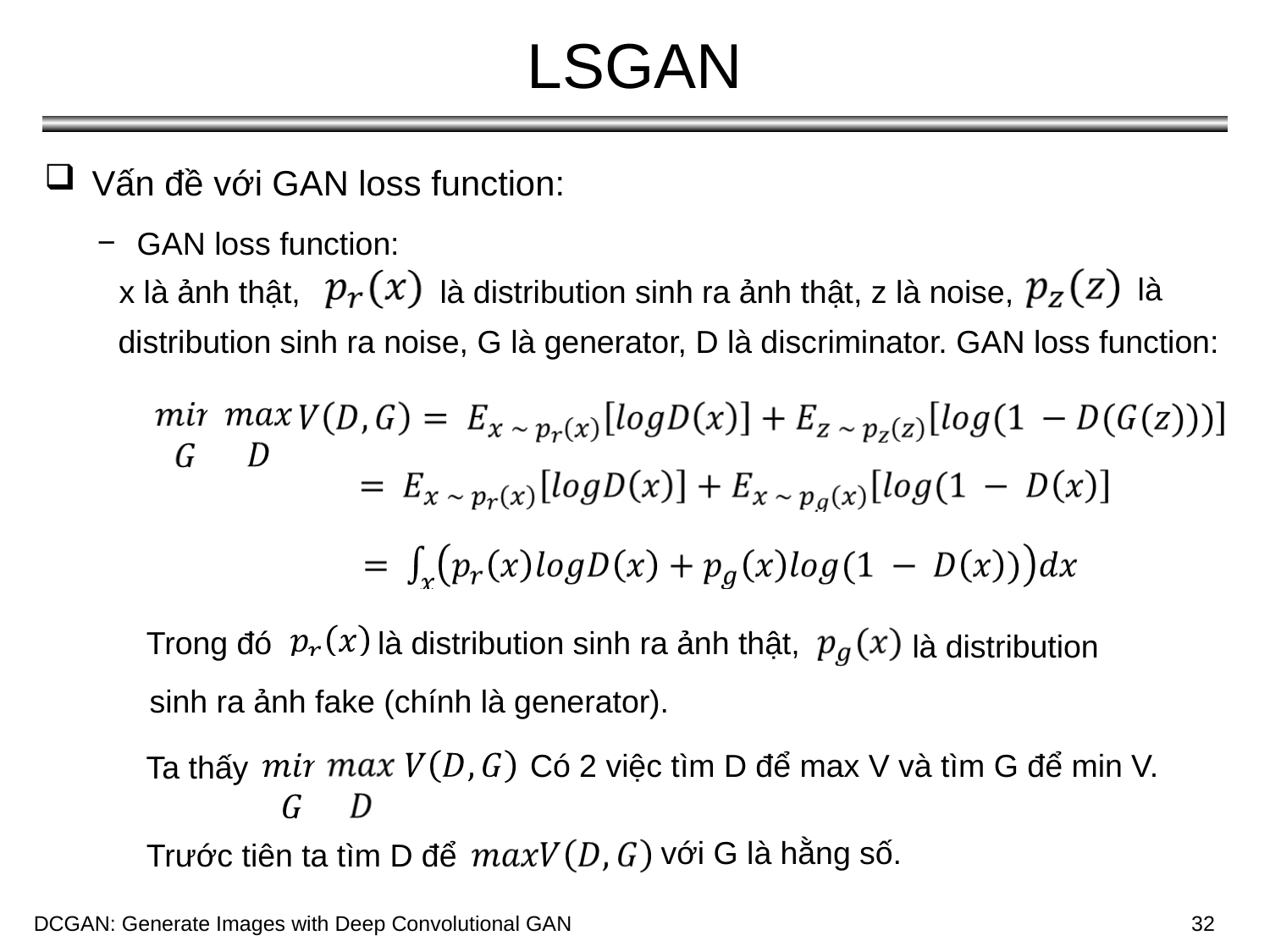

# LSGAN
Vấn đề với GAN loss function:

GAN loss function:

là
x là ảnh thật,
là distribution sinh ra ảnh thật, z là noise,
distribution sinh ra noise, G là generator, D là discriminator. GAN loss function:

Trong đó
là distribution sinh ra ảnh thật,
là distribution
sinh ra ảnh fake (chính là generator).

Có 2 việc tìm D để max V và tìm G để min V.
Ta thấy

với G là hằng số.
Trước tiên ta tìm D để
DCGAN: Generate Images with Deep Convolutional GAN
DCGAN: Generate Images with Deep Convolutional GAN
32